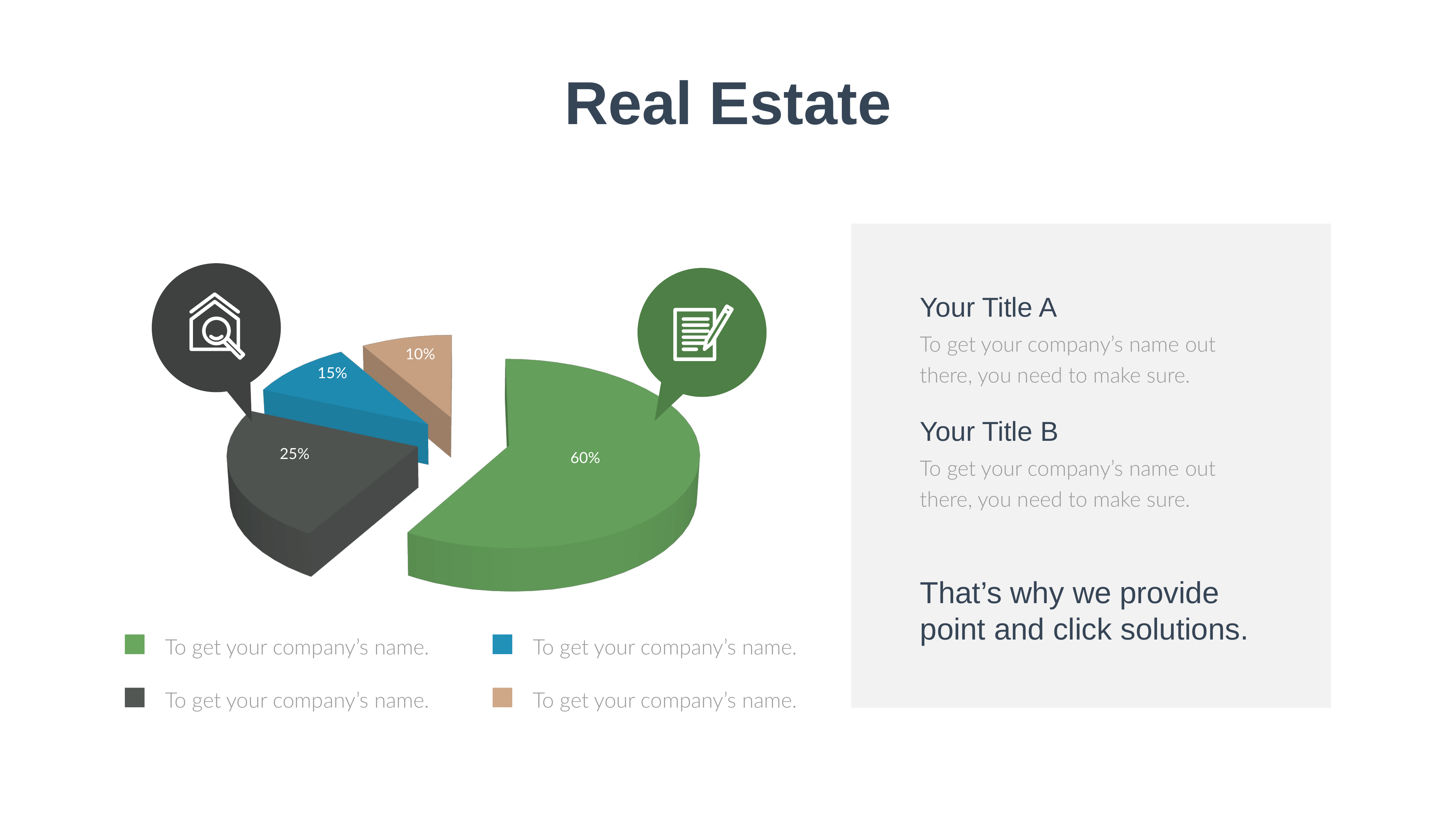

Real Estate

Your Title A
To get your company’s name out there, you need to make sure.
Your Title B
To get your company’s name out there, you need to make sure.
That’s why we provide point and click solutions.

[unsupported chart]

10%
15%
25%
60%
To get your company’s name.
To get your company’s name.

To get your company’s name.
To get your company’s name.